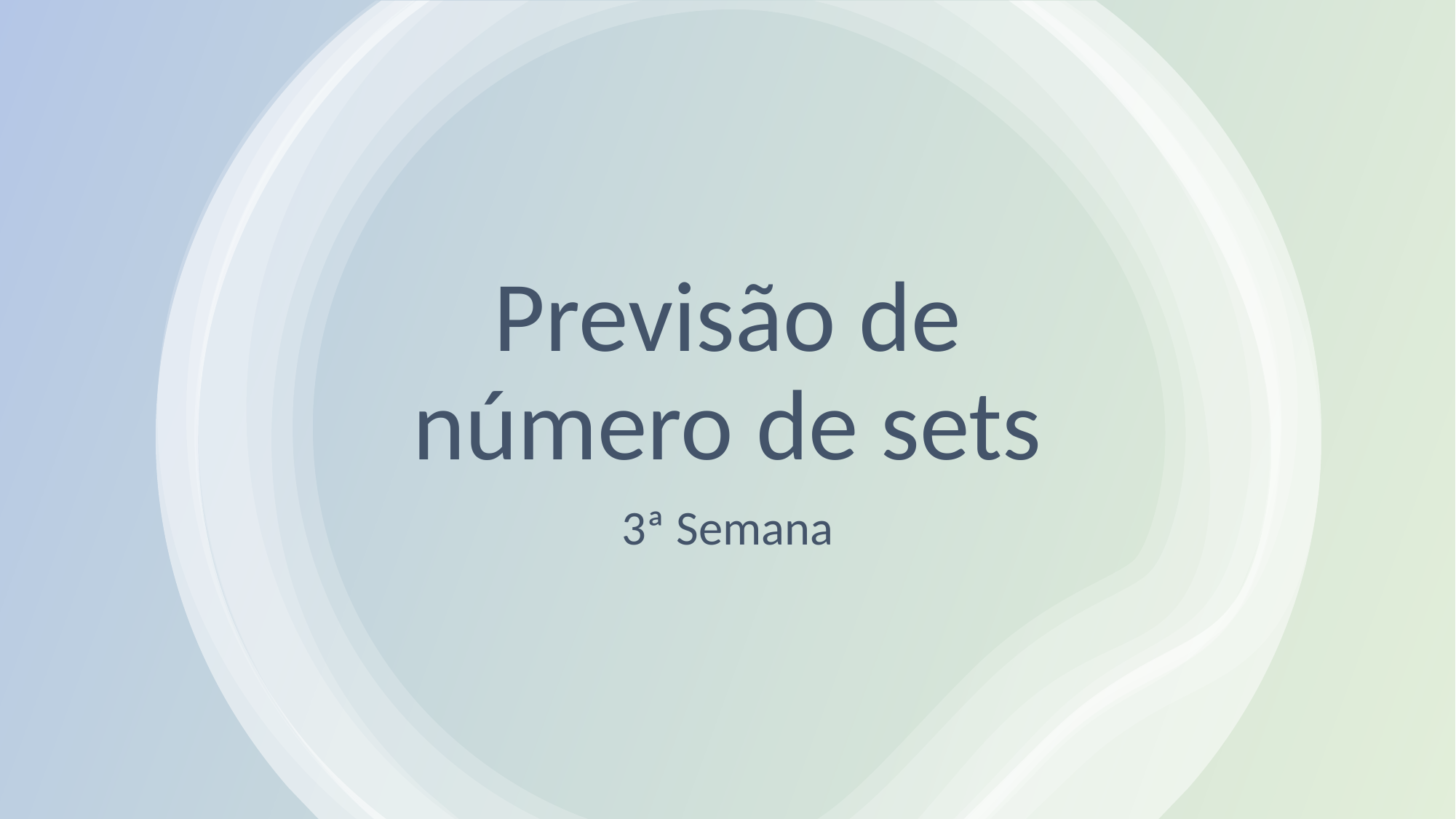

# Previsão de número de sets
3ª Semana